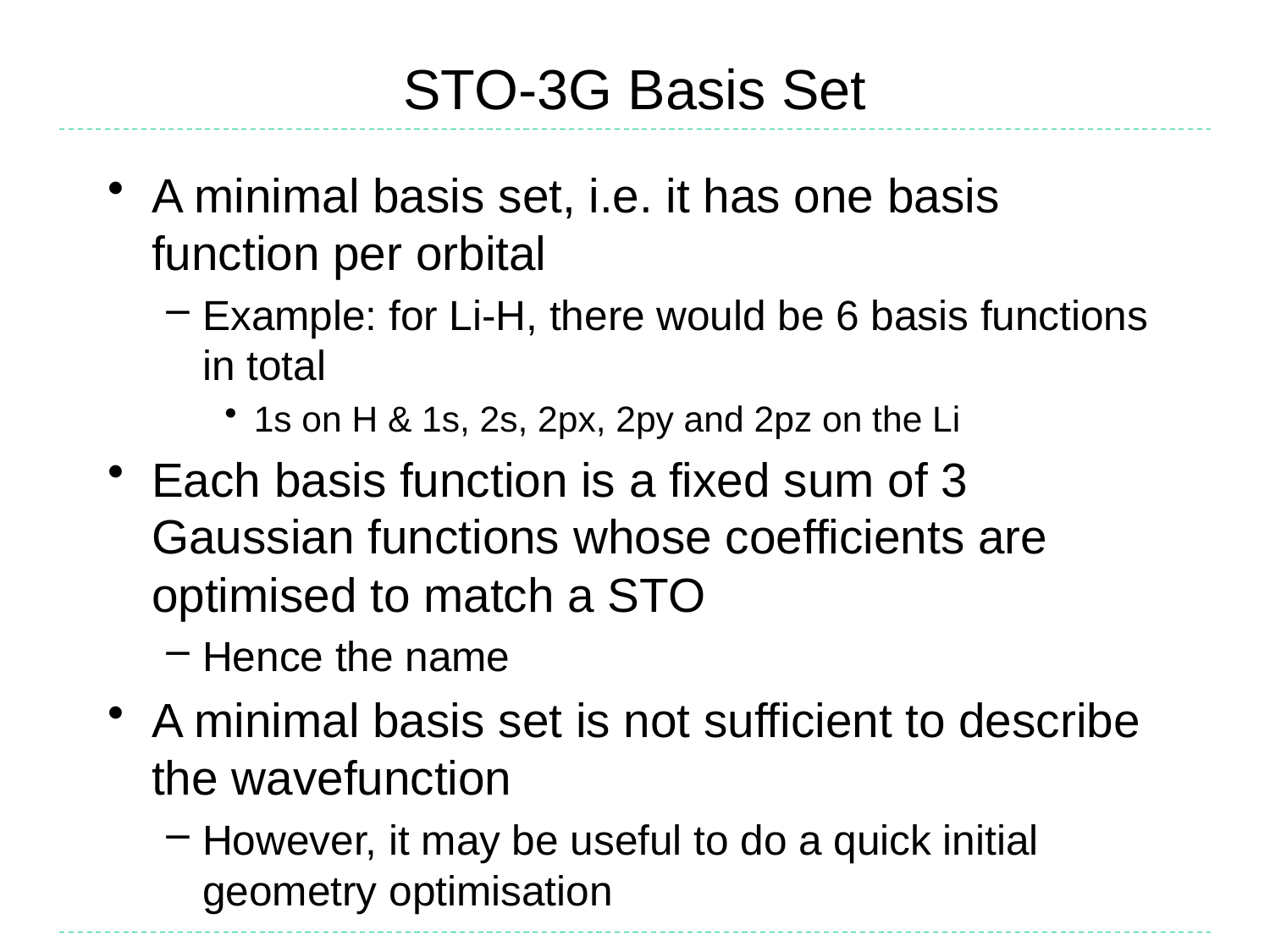

# STO-3G Basis Set
A minimal basis set, i.e. it has one basis function per orbital
Example: for Li-H, there would be 6 basis functions in total
1s on H & 1s, 2s, 2px, 2py and 2pz on the Li
Each basis function is a fixed sum of 3 Gaussian functions whose coefficients are optimised to match a STO
Hence the name
A minimal basis set is not sufficient to describe the wavefunction
However, it may be useful to do a quick initial geometry optimisation